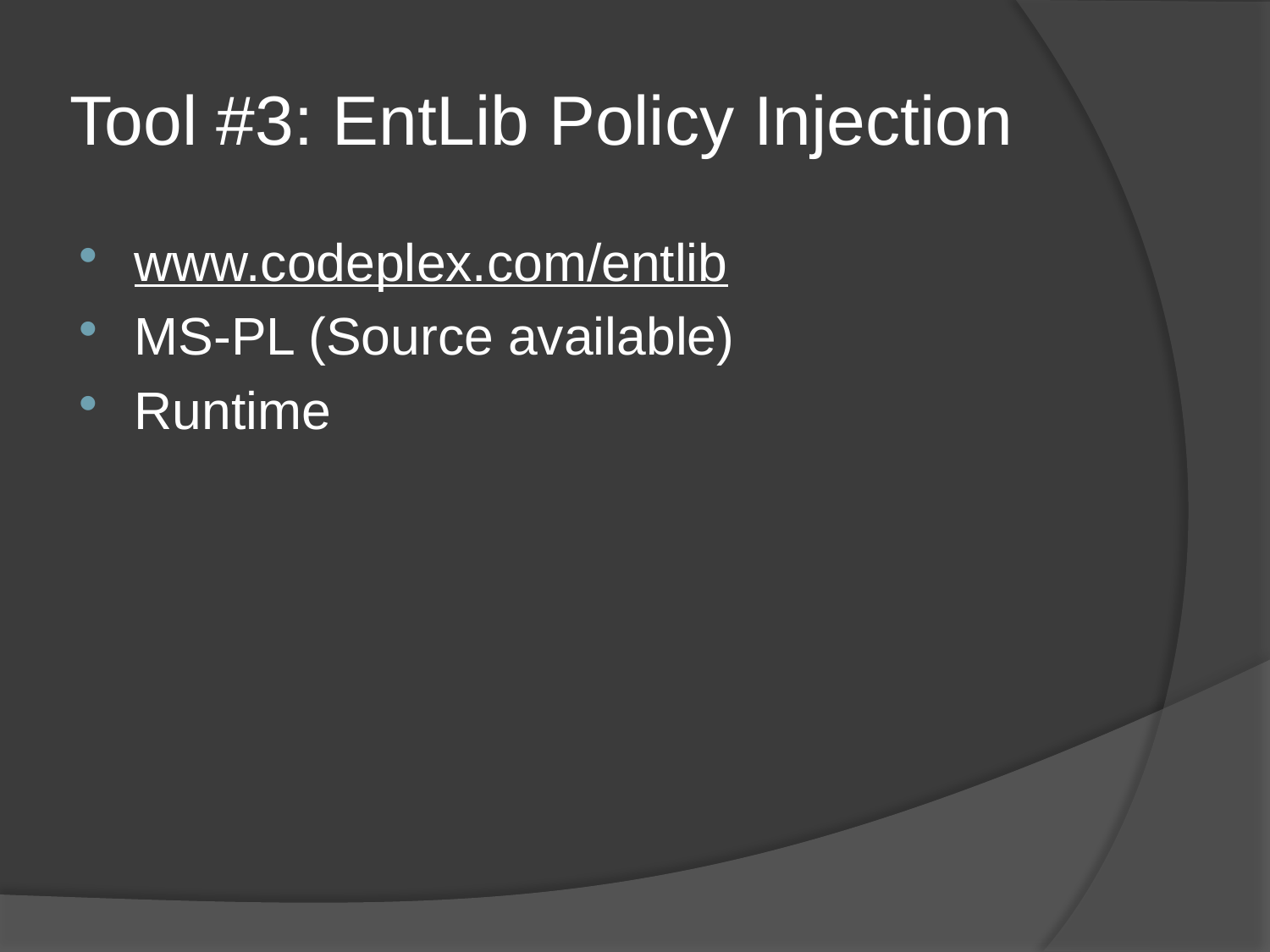

# Tool #3: EntLib Policy Injection
www.codeplex.com/entlib
MS-PL (Source available)
Runtime